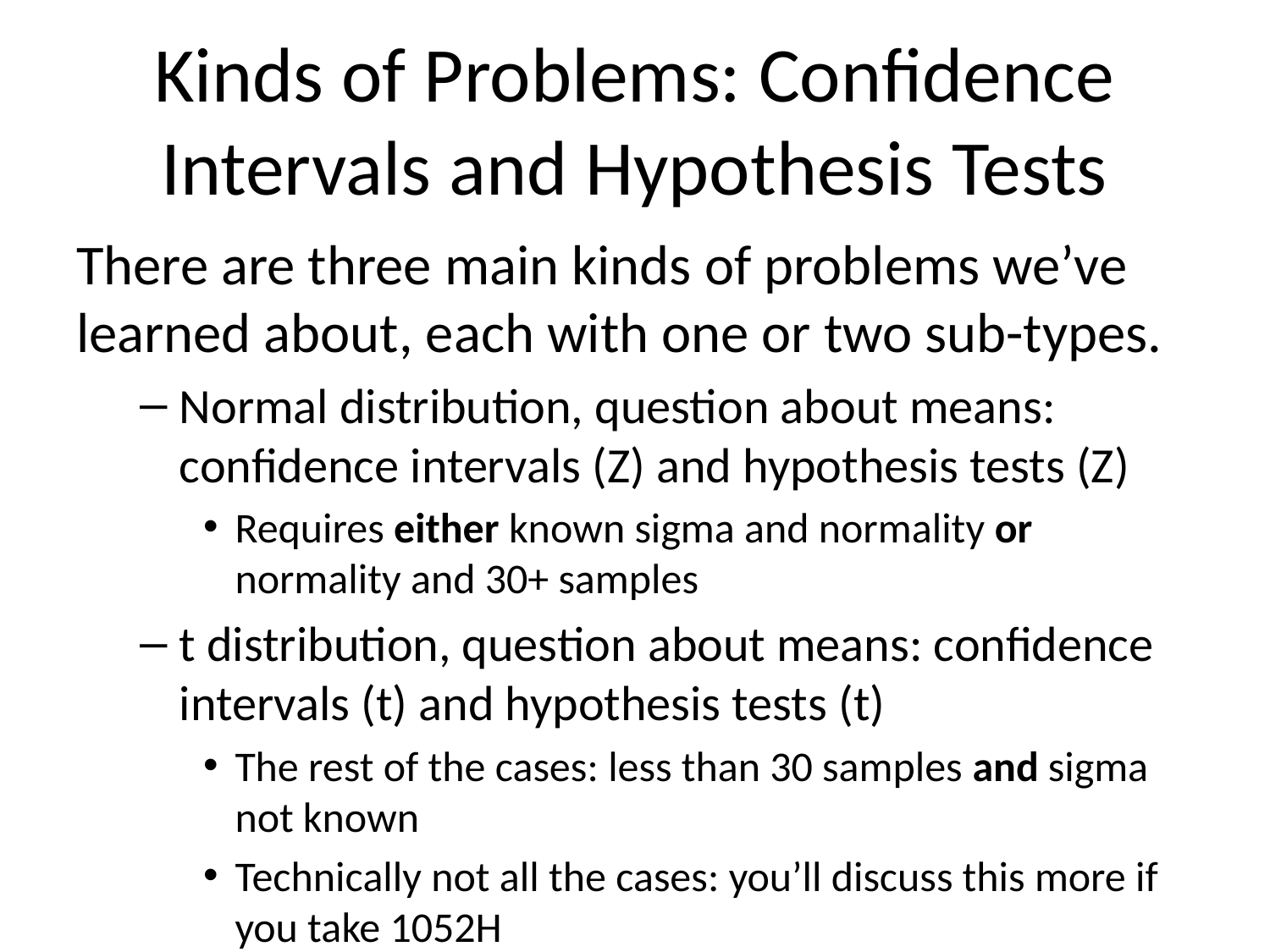

# Kinds of Problems: Confidence Intervals and Hypothesis Tests
There are three main kinds of problems we’ve learned about, each with one or two sub-types.
Normal distribution, question about means: confidence intervals (Z) and hypothesis tests (Z)
Requires either known sigma and normality or normality and 30+ samples
t distribution, question about means: confidence intervals (t) and hypothesis tests (t)
The rest of the cases: less than 30 samples and sigma not known
Technically not all the cases: you’ll discuss this more if you take 1052H
Normal distribution, question about proportions: confidence intervals (Z) and hypothesis tests (Z)